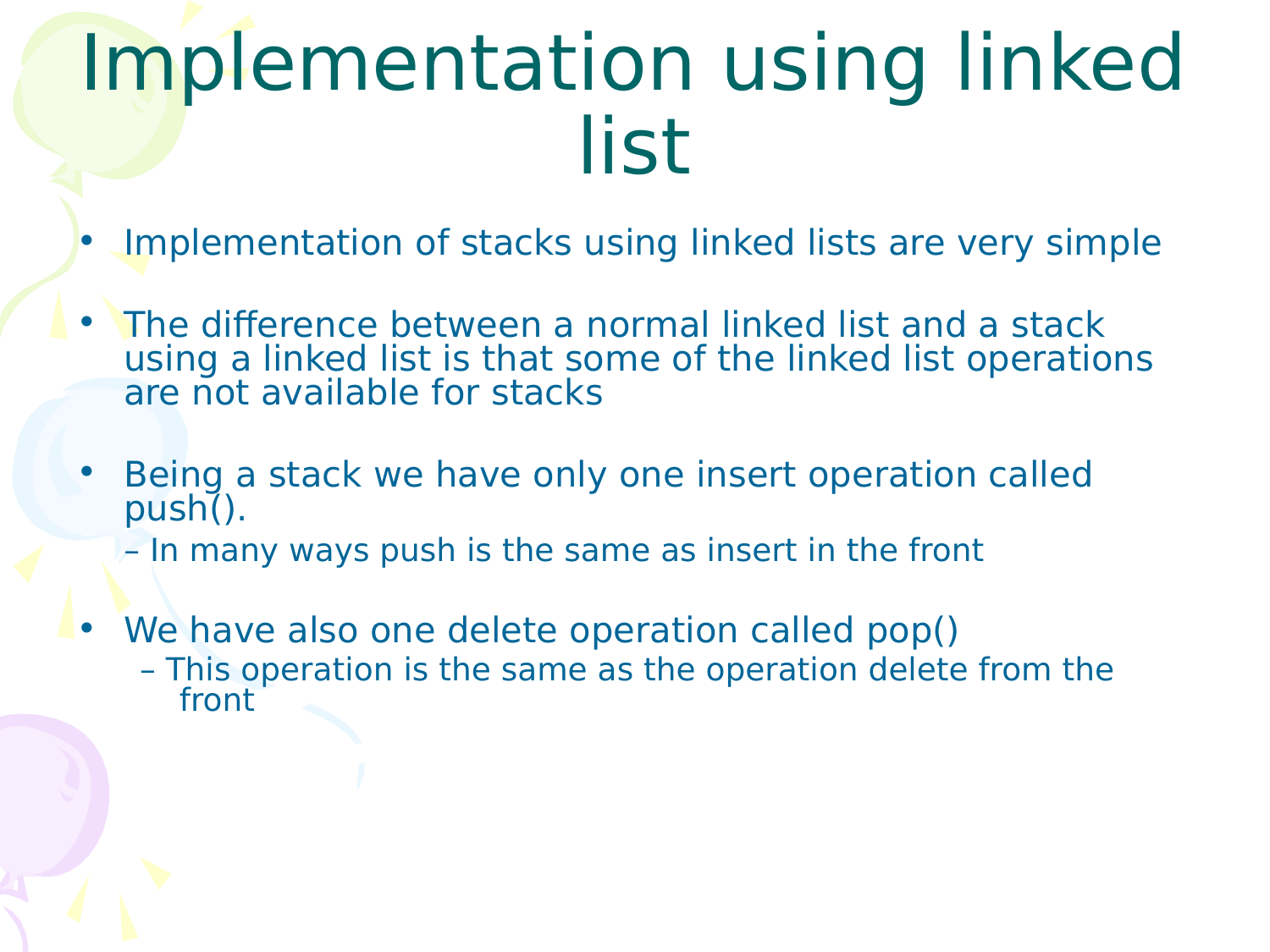

# Implementation using linked list
Implementation of stacks using linked lists are very simple

The difference between a normal linked list and a stack using a linked list is that some of the linked list operations are not available for stacks

Being a stack we have only one insert operation called push().
	– In many ways push is the same as insert in the front

We have also one delete operation called pop()
– This operation is the same as the operation delete from the front